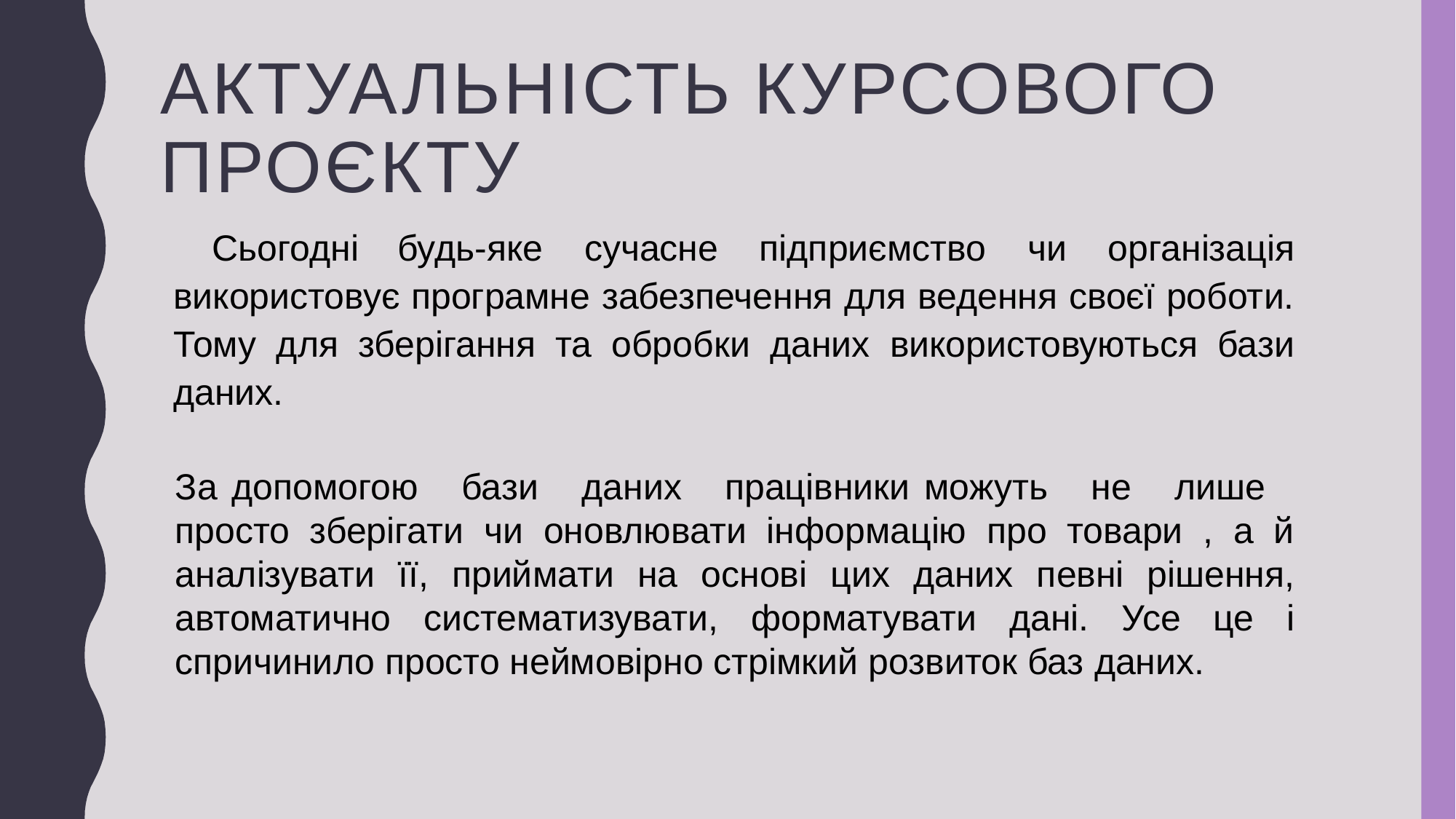

# Актуальність курсового проєкту
 Сьогодні будь-яке сучасне підприємство чи організація використовує програмне забезпечення для ведення своєї роботи. Тому для зберігання та обробки даних використовуються бази даних.
За допомогою   бази   даних   працівники можуть   не   лише   просто зберігати чи оновлювати інформацію про товари , а й аналізувати її, приймати на основі цих даних певні рішення, автоматично систематизувати, форматувати дані. Усе це і спричинило просто неймовірно стрімкий розвиток баз даних.